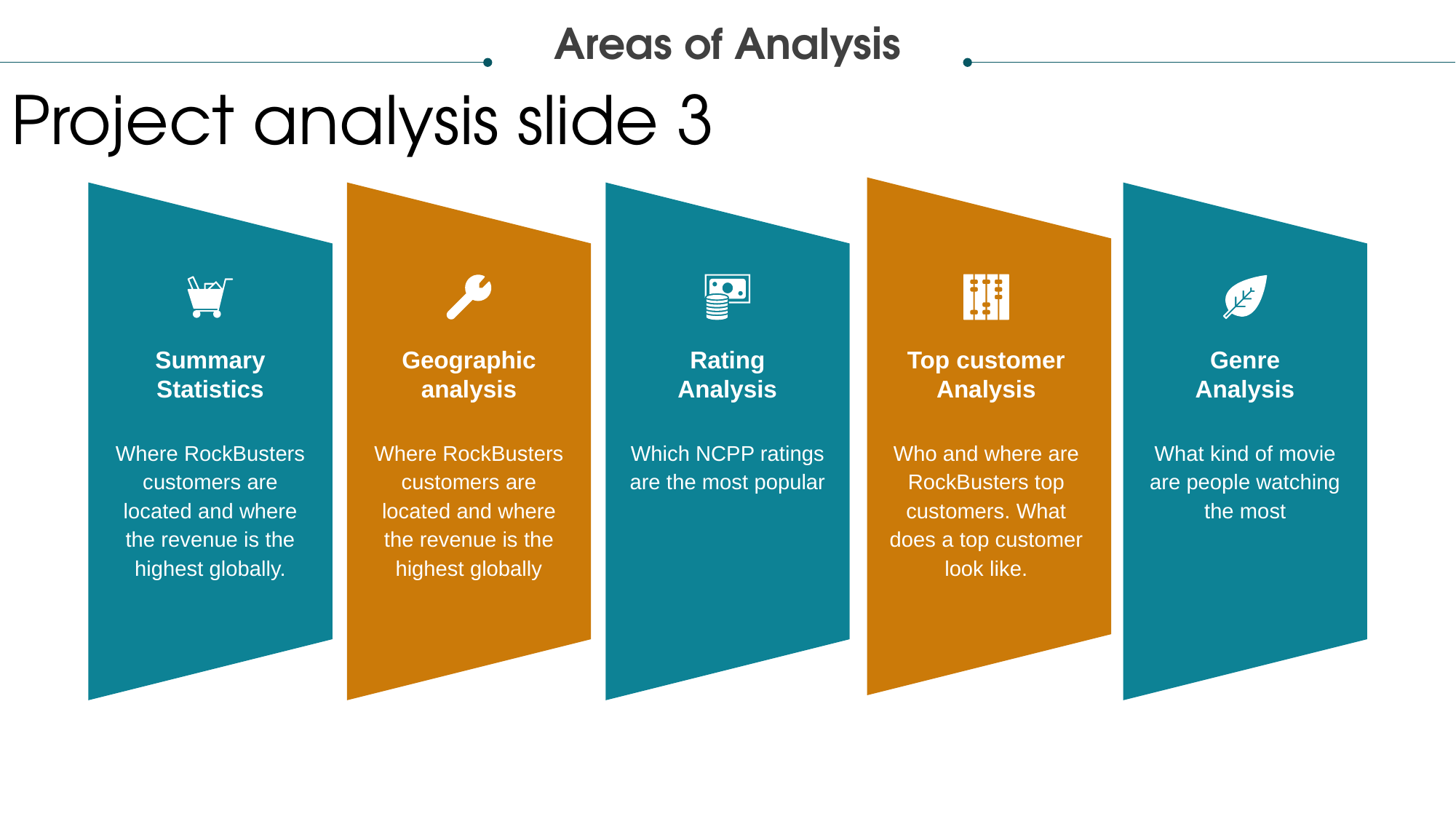

Areas of Analysis
Project analysis slide 3

Summary Statistics
Geographic analysis
Rating Analysis
Top customer Analysis
Genre Analysis
Where RockBusters customers are located and where the revenue is the highest globally.
Where RockBusters customers are located and where the revenue is the highest globally
Which NCPP ratings are the most popular
Who and where are RockBusters top customers. What does a top customer look like.
What kind of movie are people watching the most